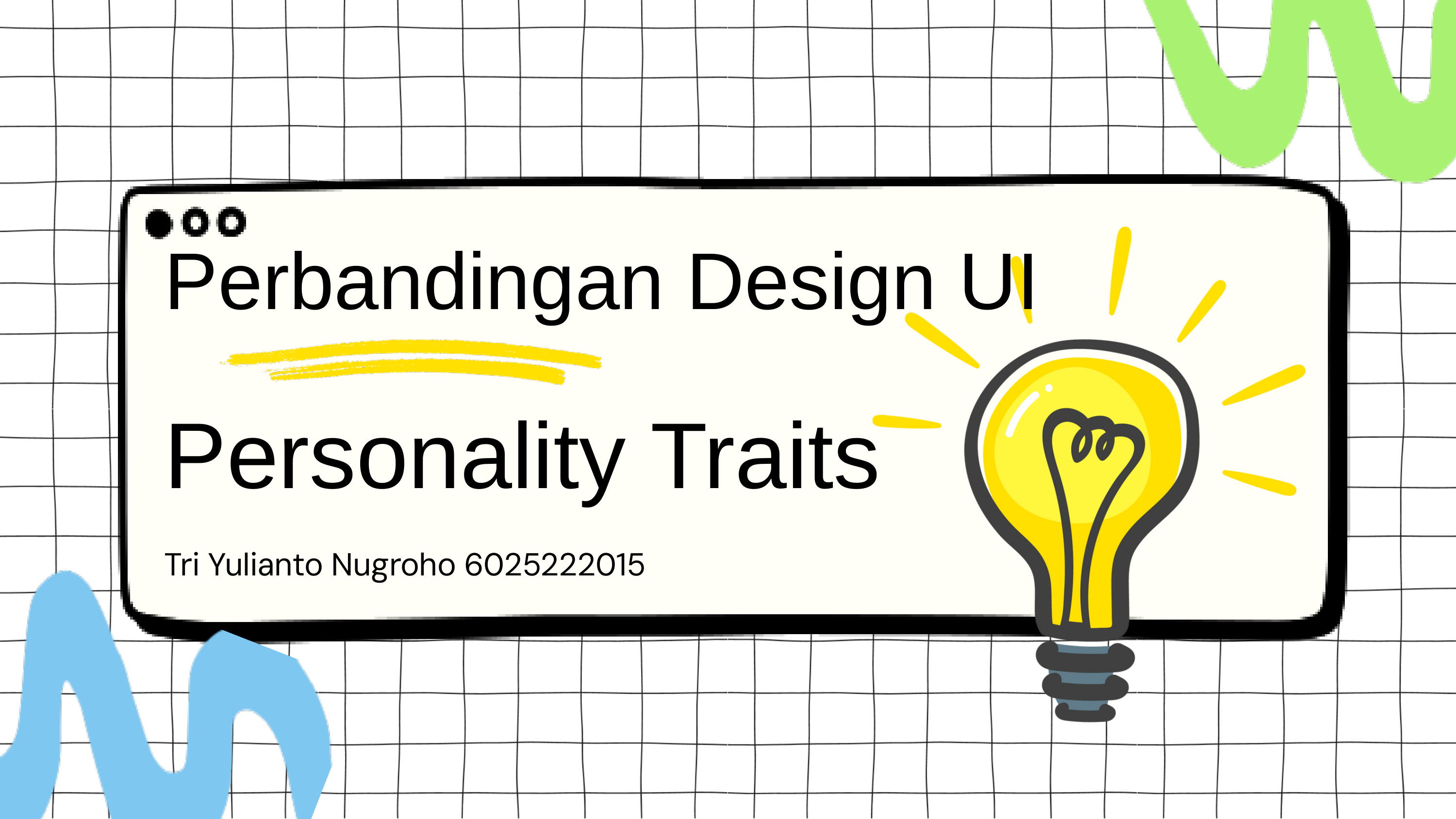

Perbandingan Design UI

Personality Traits
Tri Yulianto Nugroho 6025222015